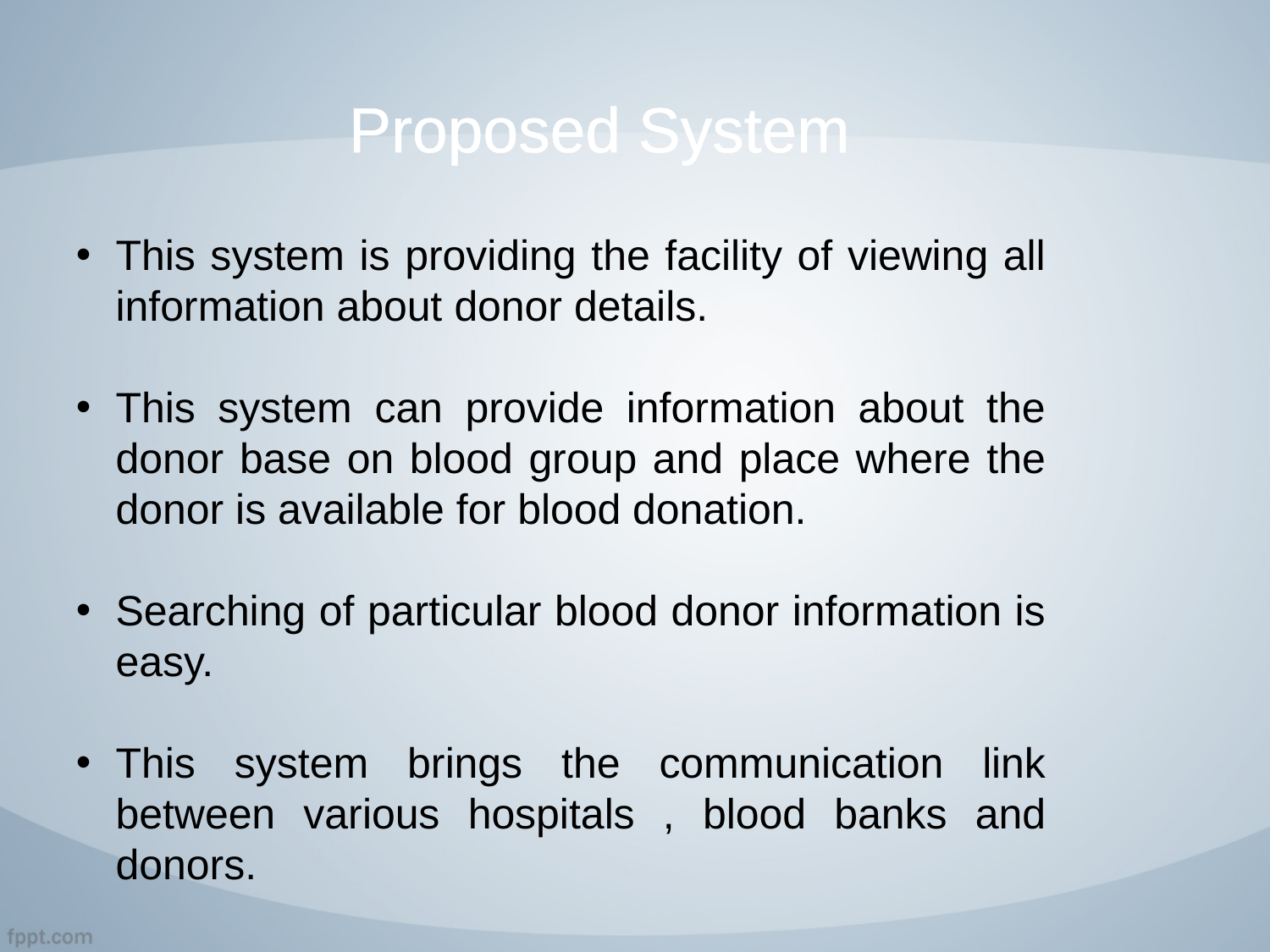

# Proposed System
This system is providing the facility of viewing all information about donor details.

This system can provide information about the donor base on blood group and place where the donor is available for blood donation.

Searching of particular blood donor information is easy.

This system brings the communication link between various hospitals , blood banks and donors.